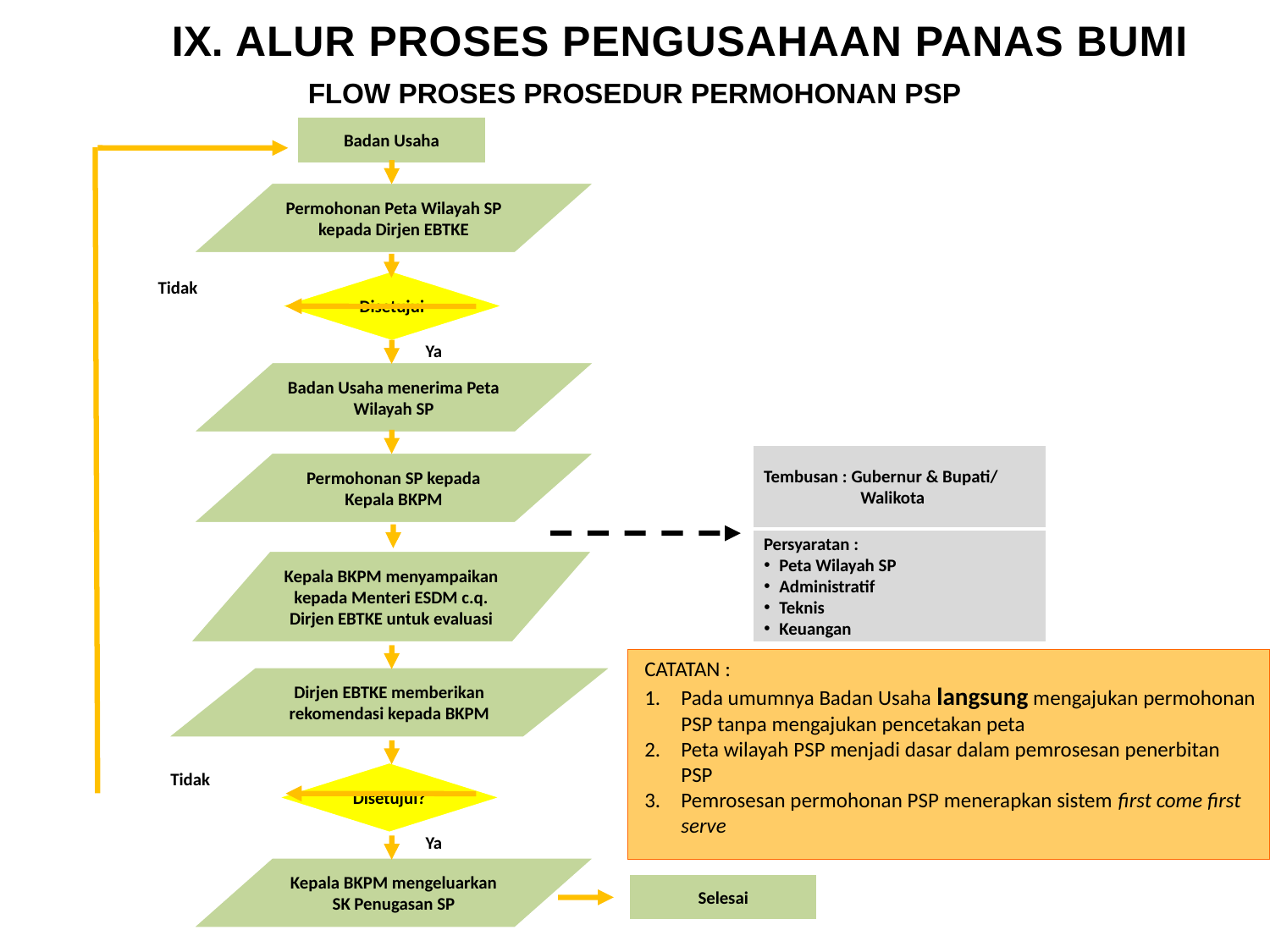

ix. ALUR PROSES PENGUSAHAAN PANAS BUMI
FLOW PROSES PROSEDUR PERMOHONAN PSP
Badan Usaha

Permohonan Peta Wilayah SP kepada Dirjen EBTKE

Tidak
Disetujui

Ya

Badan Usaha menerima Peta Wilayah SP

Tembusan : Gubernur & Bupati/
                        Walikota
Permohonan SP kepada Kepala BKPM
Persyaratan :
Peta Wilayah SP
Administratif
Teknis
Keuangan

Kepala BKPM menyampaikan kepada Menteri ESDM c.q. Dirjen EBTKE untuk evaluasi
CATATAN :
Pada umumnya Badan Usaha langsung mengajukan permohonan PSP tanpa mengajukan pencetakan peta
Peta wilayah PSP menjadi dasar dalam pemrosesan penerbitan PSP
Pemrosesan permohonan PSP menerapkan sistem first come first serve

Dirjen EBTKE memberikan rekomendasi kepada BKPM

Tidak
Disetujui?

Ya

Kepala BKPM mengeluarkan SK Penugasan SP
Selesai